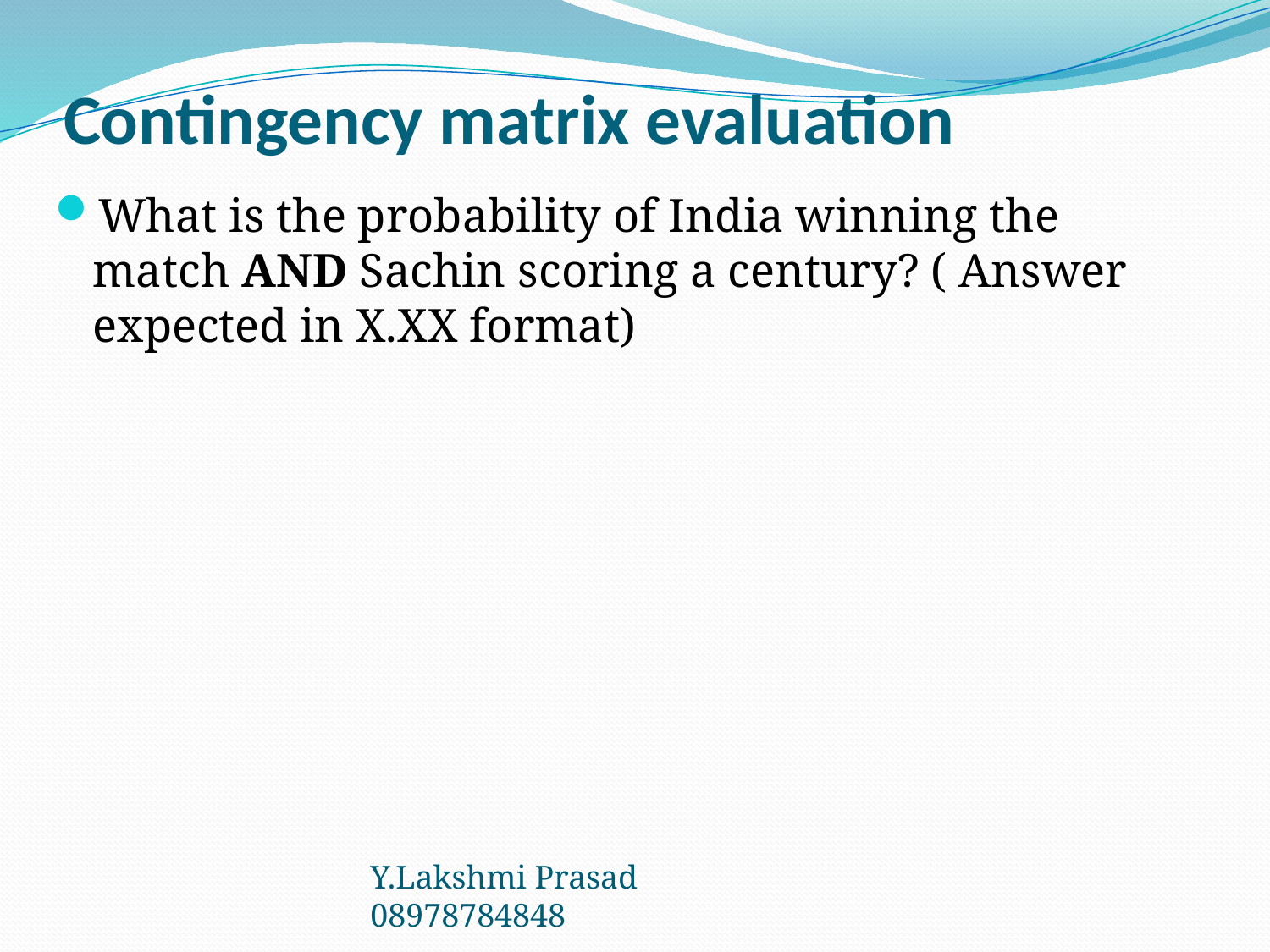

# Contingency matrix evaluation
What is the probability of India winning the match AND Sachin scoring a century? ( Answer expected in X.XX format)

Y.Lakshmi Prasad 08978784848